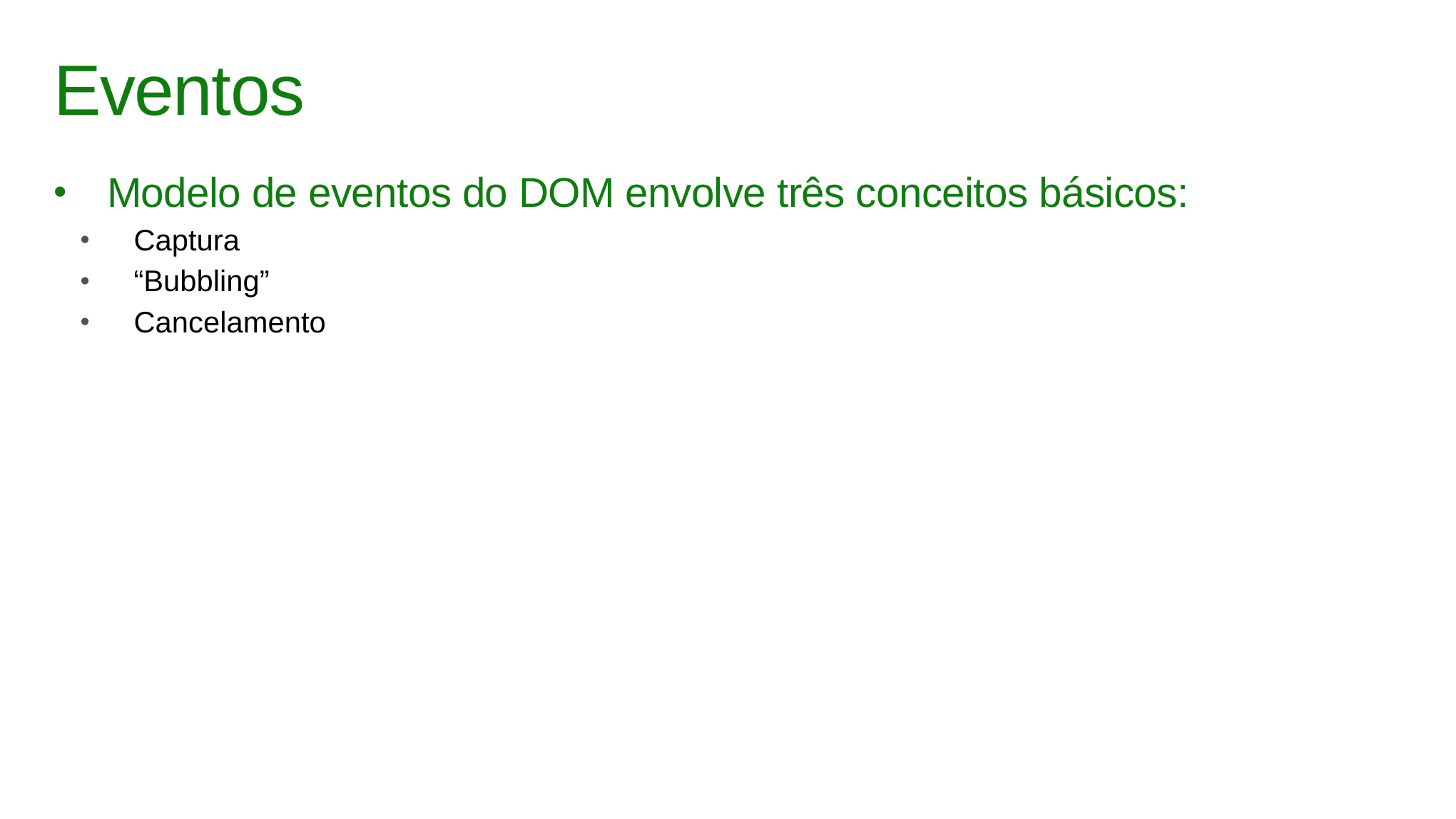

# Eventos
Modelo de eventos do DOM envolve três conceitos básicos:
Captura
“Bubbling”
Cancelamento